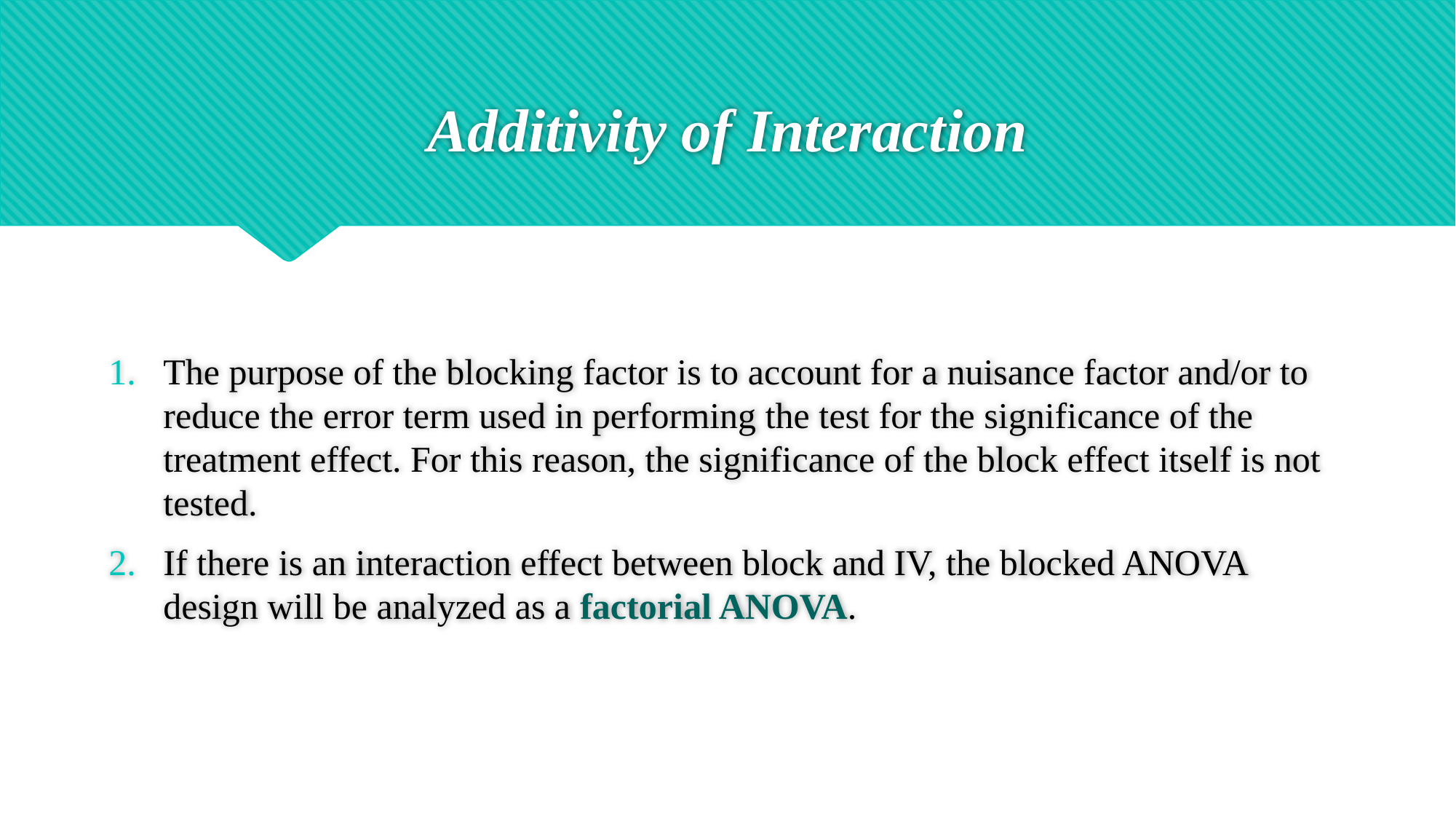

# Additivity of Interaction
The purpose of the blocking factor is to account for a nuisance factor and/or to reduce the error term used in performing the test for the significance of the treatment effect. For this reason, the significance of the block effect itself is not tested.
If there is an interaction effect between block and IV, the blocked ANOVA design will be analyzed as a factorial ANOVA.